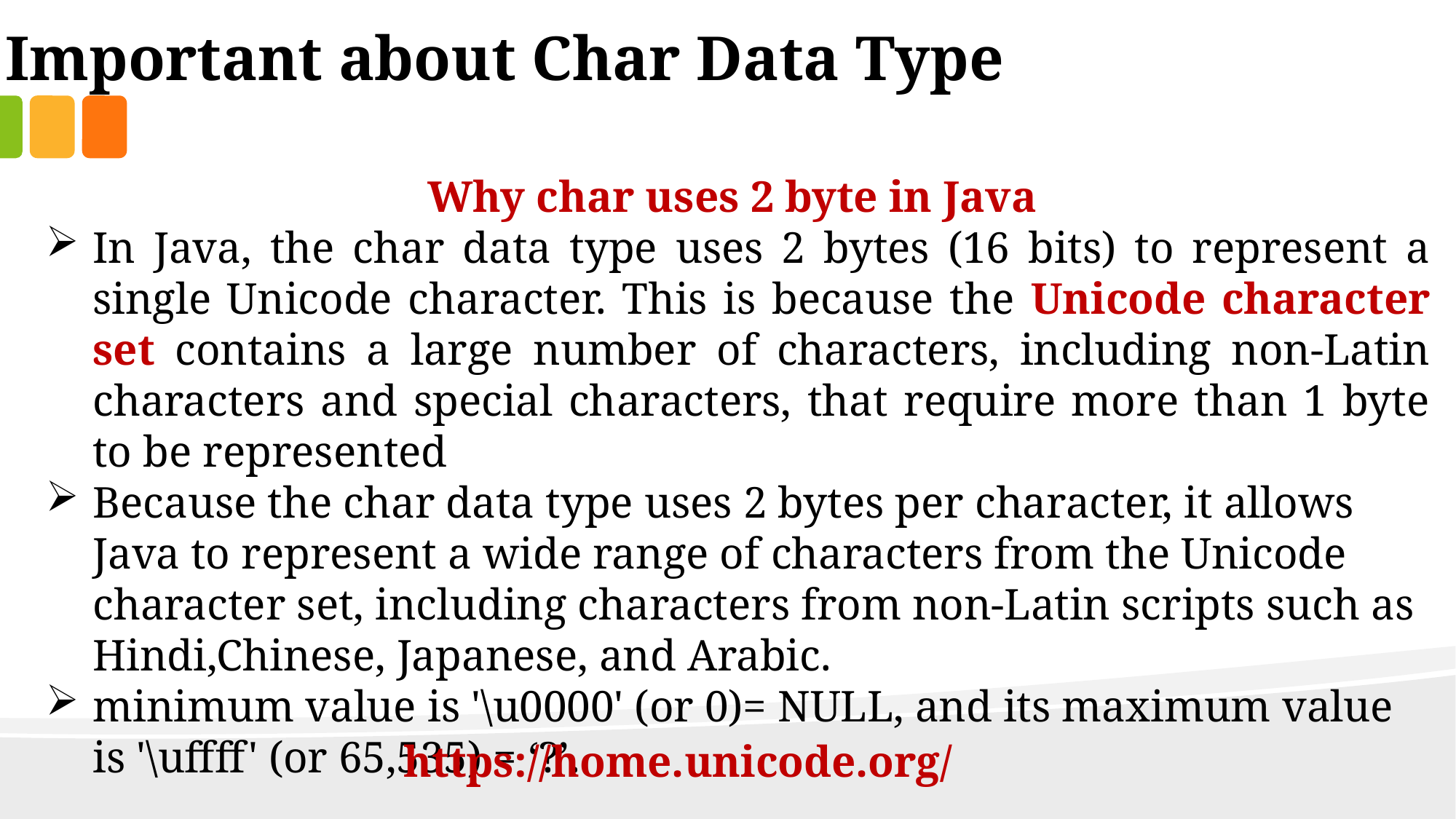

Important about Char Data Type
Why char uses 2 byte in Java
In Java, the char data type uses 2 bytes (16 bits) to represent a single Unicode character. This is because the Unicode character set contains a large number of characters, including non-Latin characters and special characters, that require more than 1 byte to be represented
Because the char data type uses 2 bytes per character, it allows Java to represent a wide range of characters from the Unicode character set, including characters from non-Latin scripts such as Hindi,Chinese, Japanese, and Arabic.
minimum value is '\u0000' (or 0)= NULL, and its maximum value is '\uffff' (or 65,535) = ‘?’.
https://home.unicode.org/